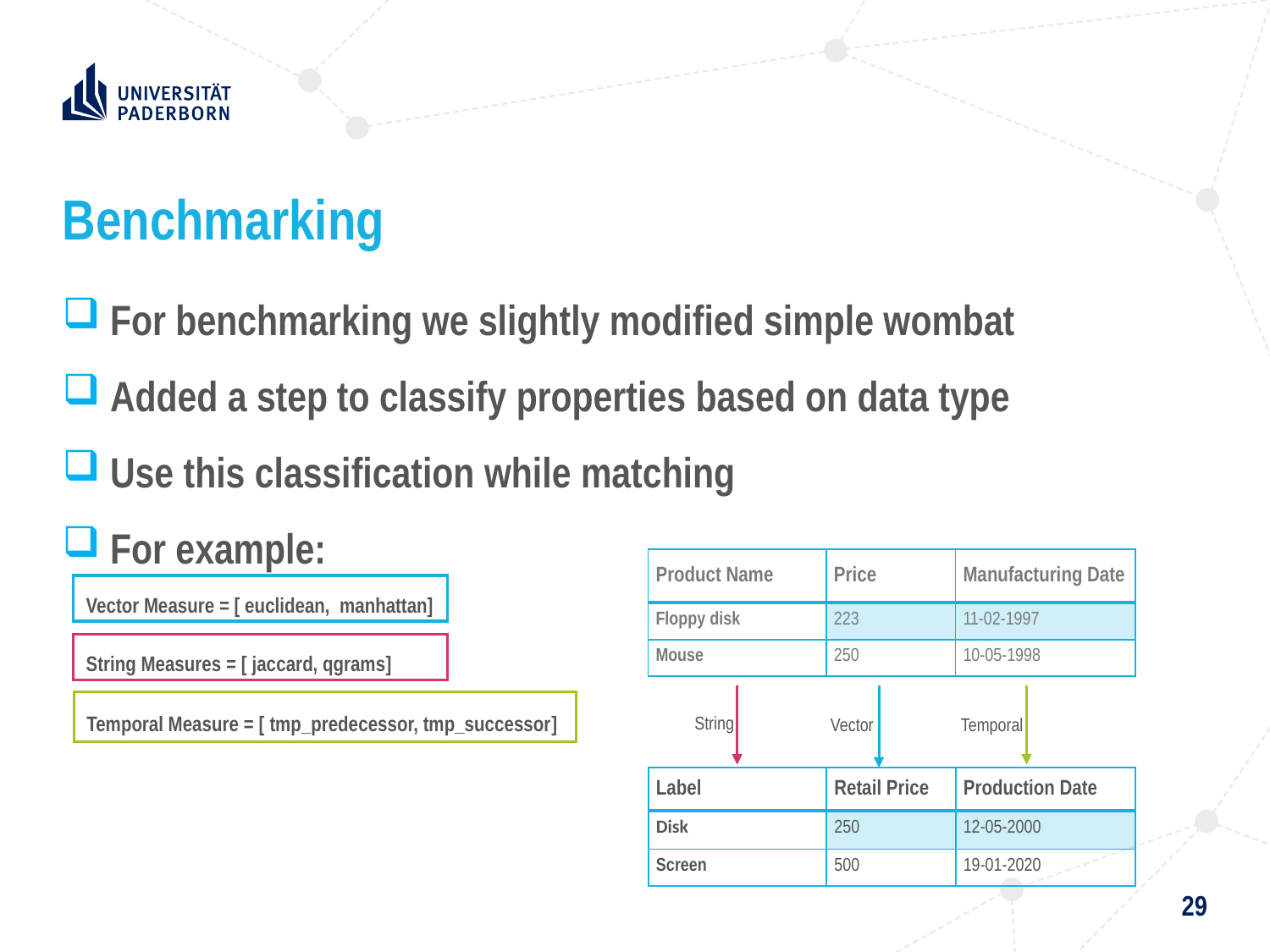

# Benchmarking
 For benchmarking we slightly modified simple wombat
 Added a step to classify properties based on data type
 Use this classification while matching
 For example:
| Product Name | Price | Manufacturing Date |
| --- | --- | --- |
| Floppy disk | 223 | 11-02-1997 |
| Mouse | 250 | 10-05-1998 |
Vector Measure = [ euclidean,  manhattan]
String Measures = [ jaccard, qgrams]
Temporal Measure = [ tmp_predecessor, tmp_successor]
String
Temporal
Vector
| Label | Retail Price | Production Date |
| --- | --- | --- |
| Disk | 250 | 12-05-2000 |
| Screen | 500 | 19-01-2020 |
29